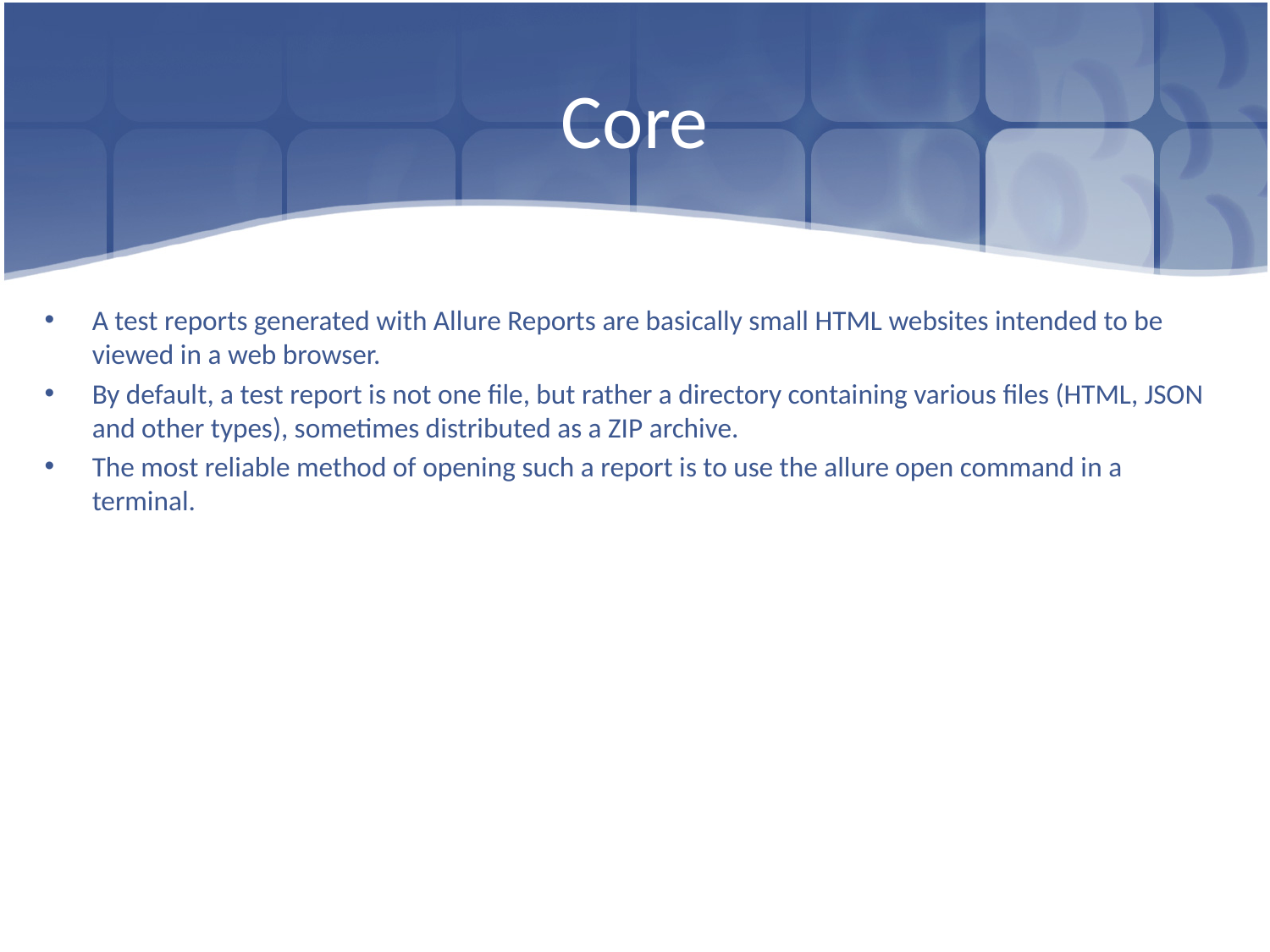

# Core
A test reports generated with Allure Reports are basically small HTML websites intended to be viewed in a web browser.
By default, a test report is not one file, but rather a directory containing various files (HTML, JSON and other types), sometimes distributed as a ZIP archive.
The most reliable method of opening such a report is to use the allure open command in a terminal.